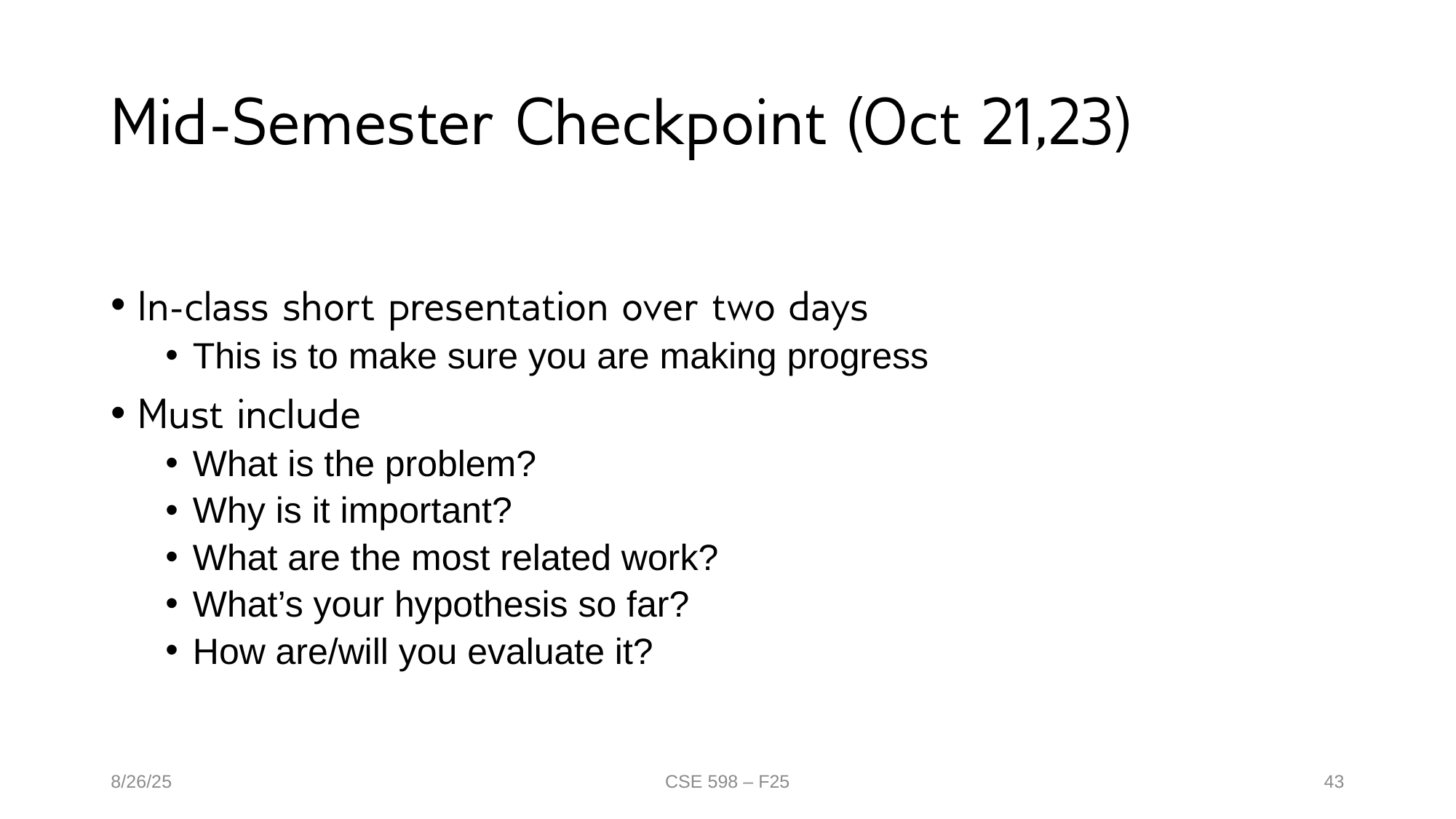

# Mid-Semester Checkpoint (Oct 21,23)
In-class short presentation over two days
This is to make sure you are making progress
Must include
What is the problem?
Why is it important?
What are the most related work?
What’s your hypothesis so far?
How are/will you evaluate it?
8/26/25
CSE 598 – F25
43